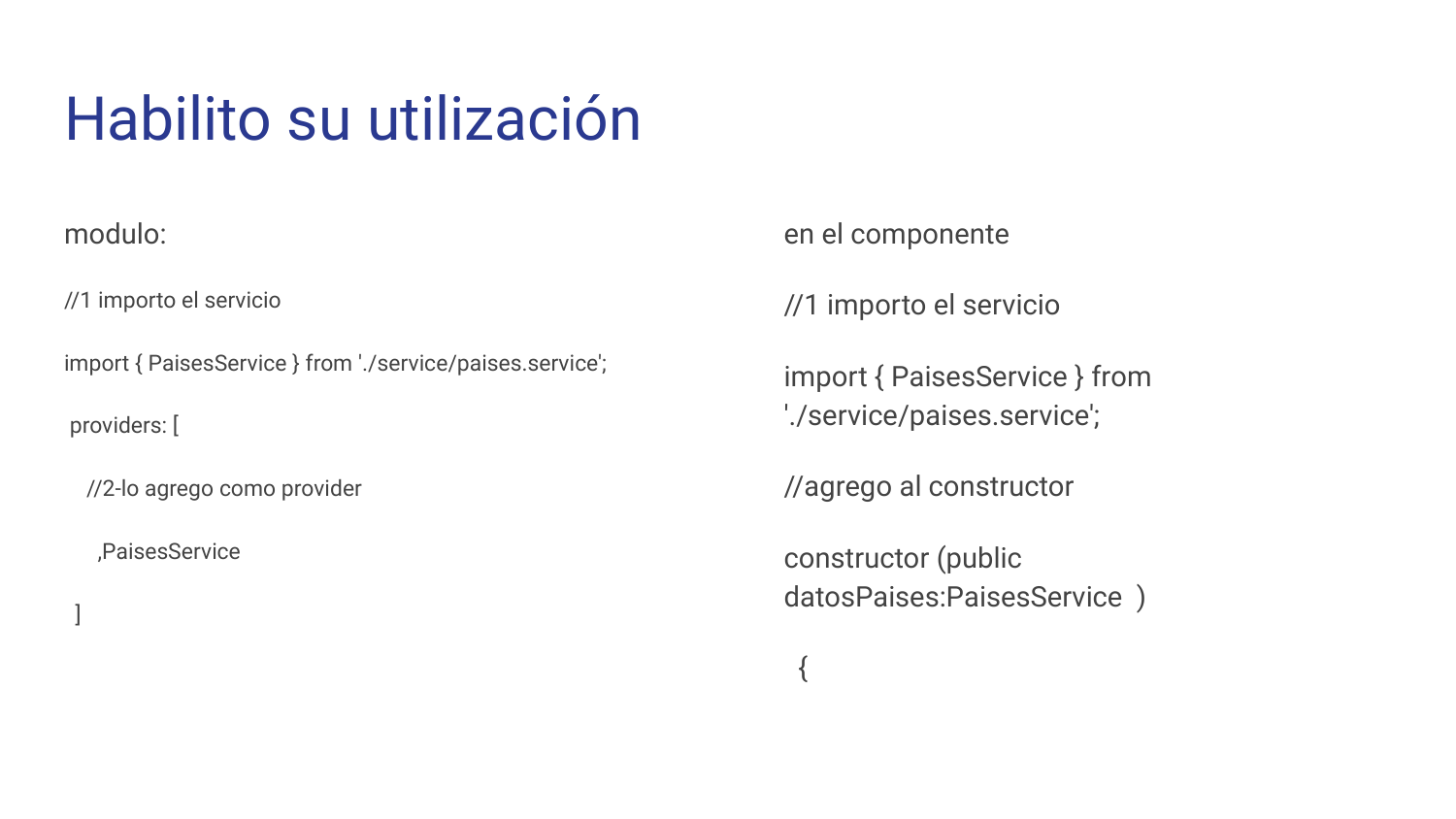

# Habilito su utilización
modulo:
//1 importo el servicio
import { PaisesService } from './service/paises.service';
 providers: [
    //2-lo agrego como provider
      ,PaisesService
  ]

en el componente
//1 importo el servicio
import { PaisesService } from './service/paises.service';
//agrego al constructor
constructor (public datosPaises:PaisesService  )
  {